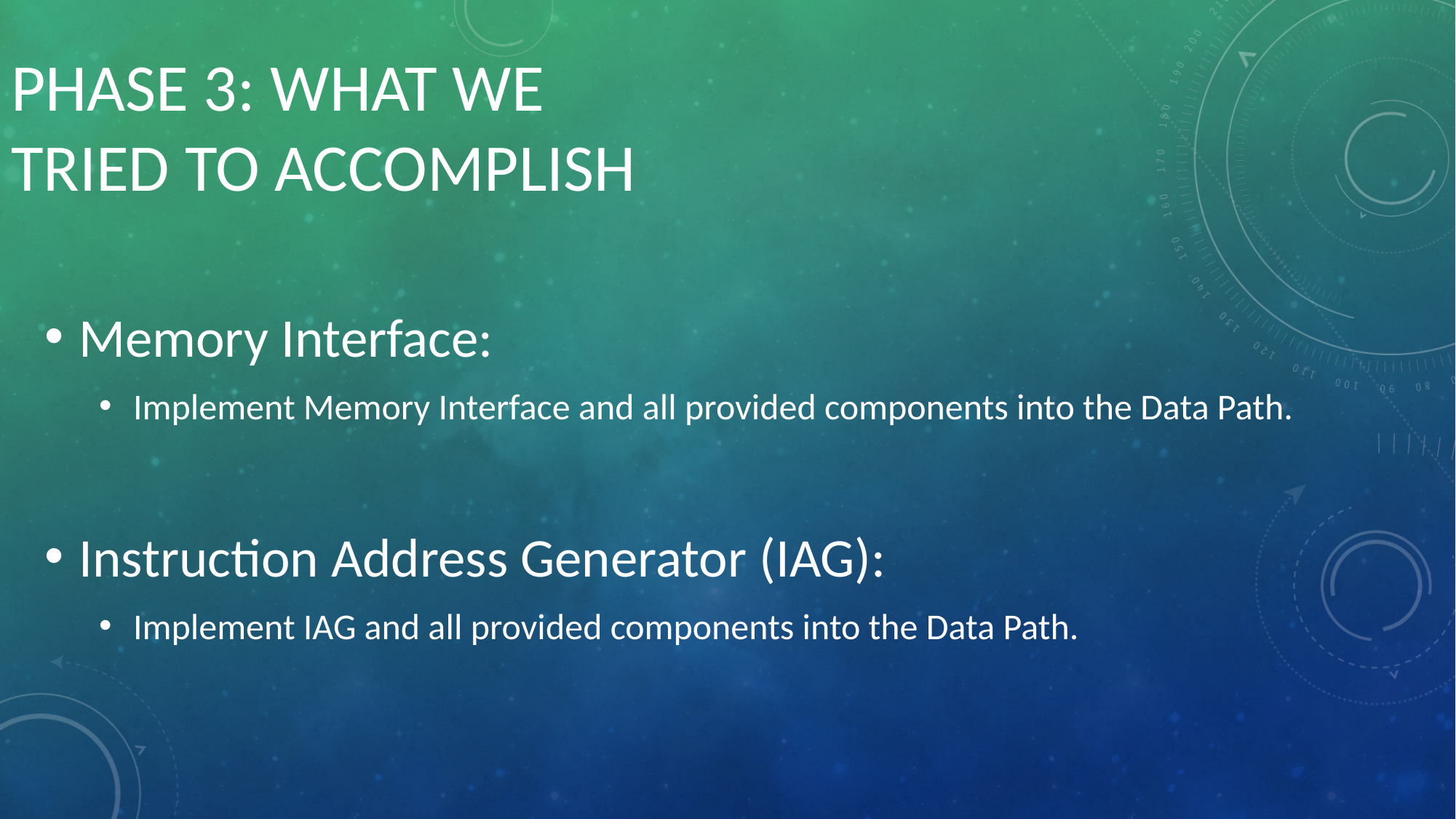

# Phase 3: what we tried to accomplish
Memory Interface:
Implement Memory Interface and all provided components into the Data Path.

Instruction Address Generator (IAG):
Implement IAG and all provided components into the Data Path.